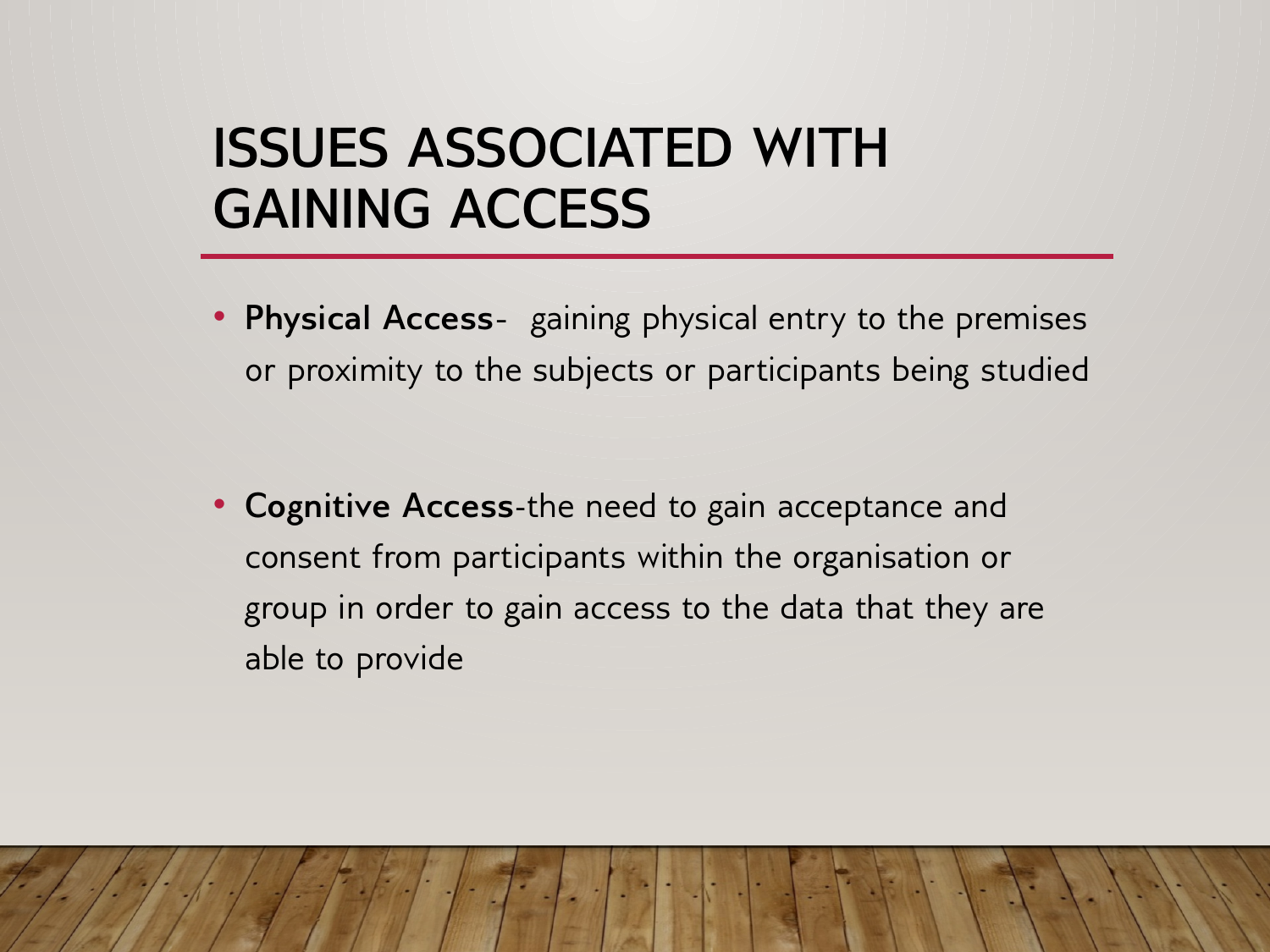

# Issues Associated with Gaining Access
Physical Access-  gaining physical entry to the premises or proximity to the subjects or participants being studied

Cognitive Access-the need to gain acceptance and consent from participants within the organisation or group in order to gain access to the data that they are able to provide